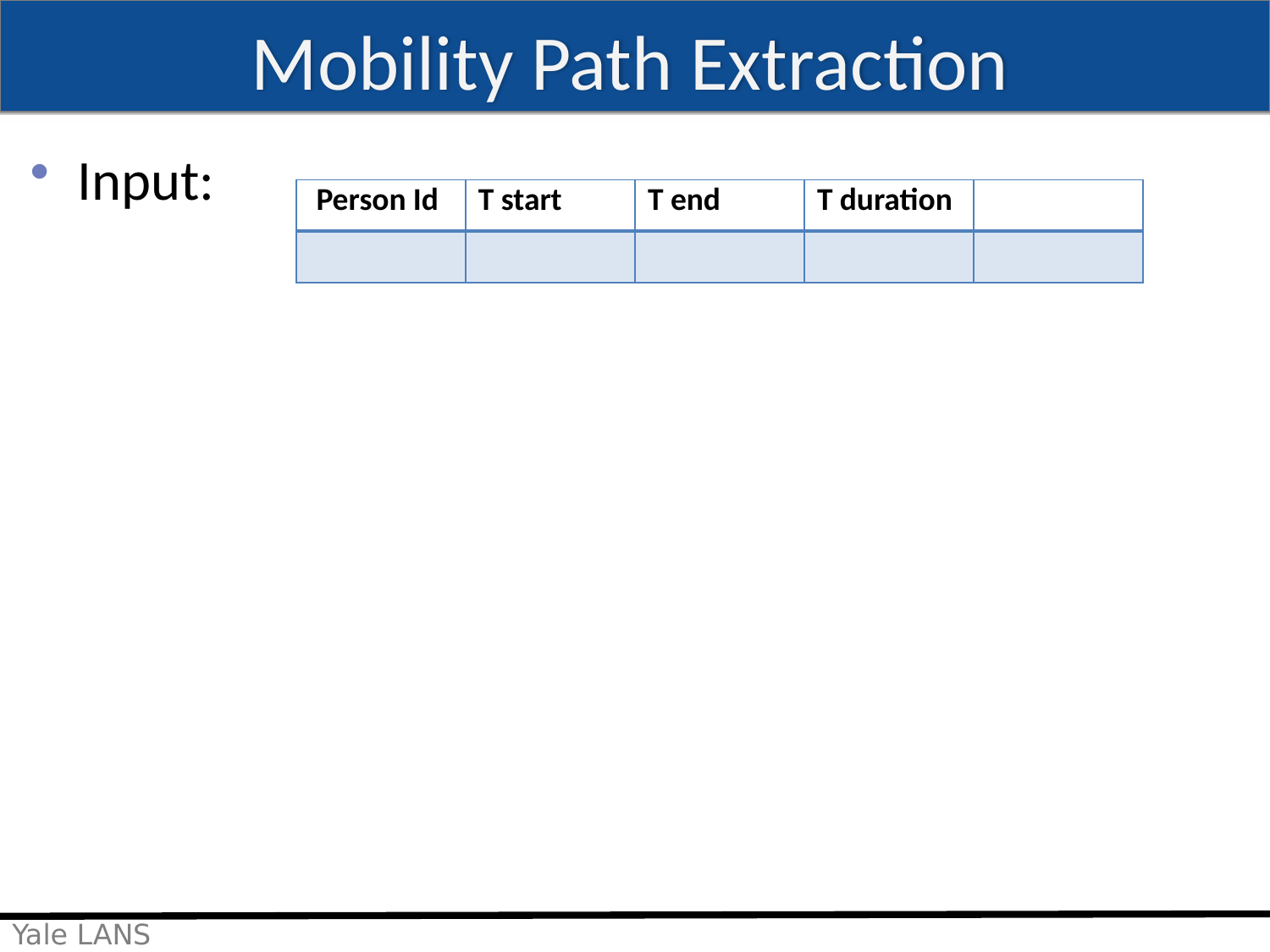

# Mobility Path Extraction
Input:
| Person Id | T start | T end | T duration |  |
| --- | --- | --- | --- | --- |
|  |  |  |  |  |